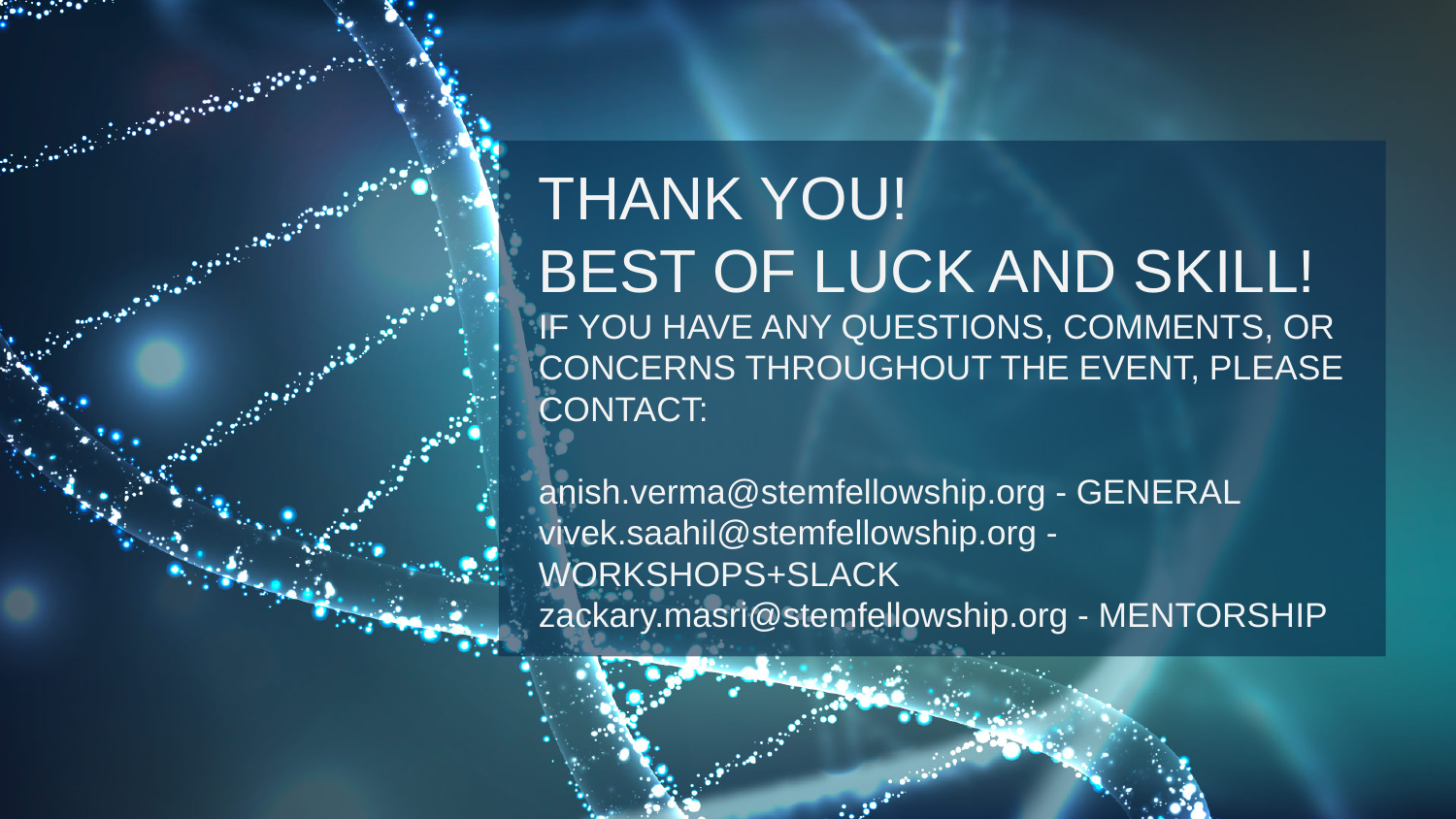

# THANK YOU!
BEST OF LUCK AND SKILL!
IF YOU HAVE ANY QUESTIONS, COMMENTS, OR CONCERNS THROUGHOUT THE EVENT, PLEASE CONTACT:

anish.verma@stemfellowship.org - GENERAL
vivek.saahil@stemfellowship.org - WORKSHOPS+SLACK
zackary.masri@stemfellowship.org - MENTORSHIP